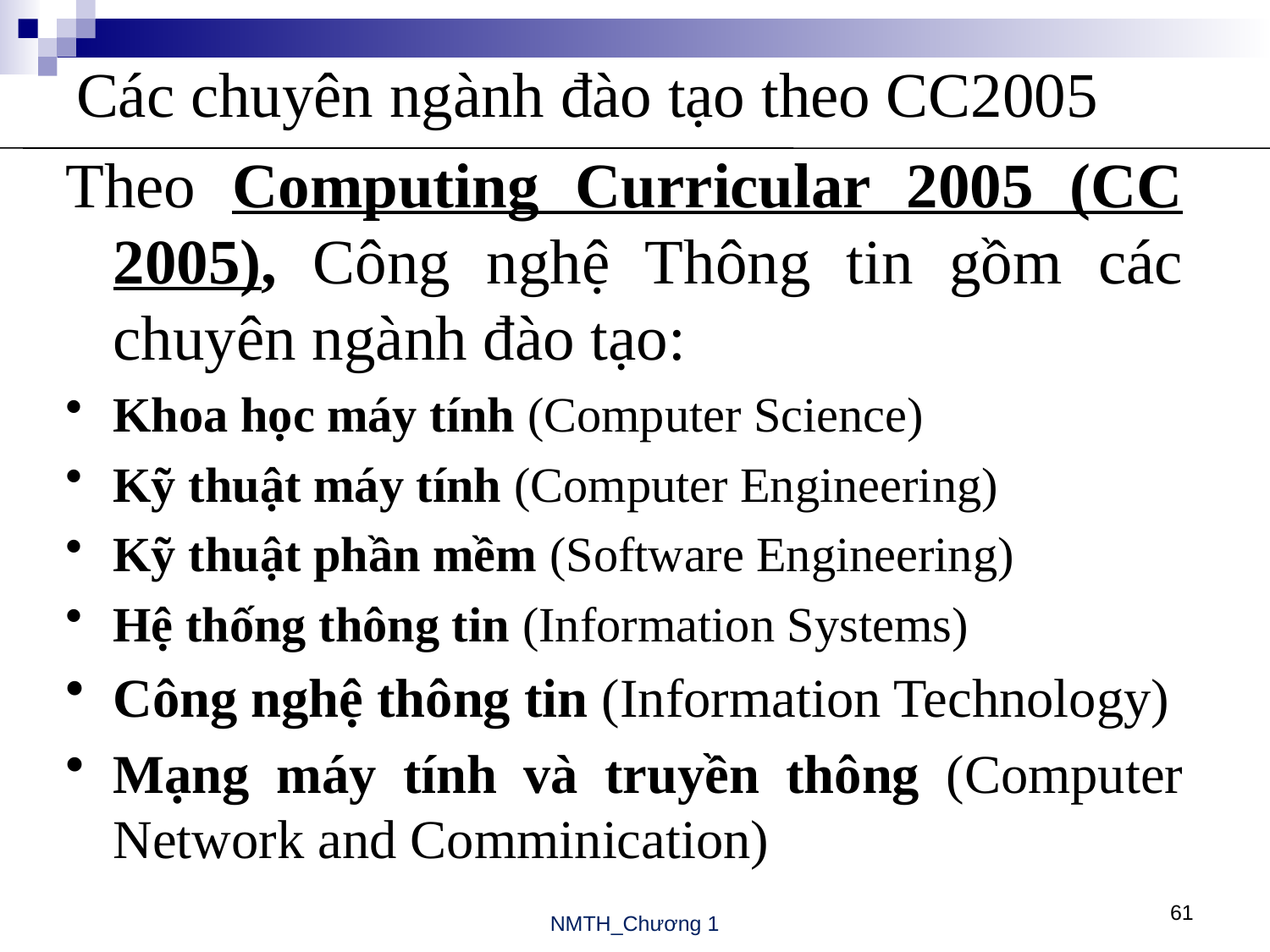

# Các chuyên ngành đào tạo theo CC2005
Theo Computing Curricular 2005 (CC 2005), Công nghệ Thông tin gồm các chuyên ngành đào tạo:
Khoa học máy tính (Computer Science)
Kỹ thuật máy tính (Computer Engineering)
Kỹ thuật phần mềm (Software Engineering)
Hệ thống thông tin (Information Systems)
Công nghệ thông tin (Information Technology)
Mạng máy tính và truyền thông (Computer Network and Comminication)

61
NMTH_Chương 1